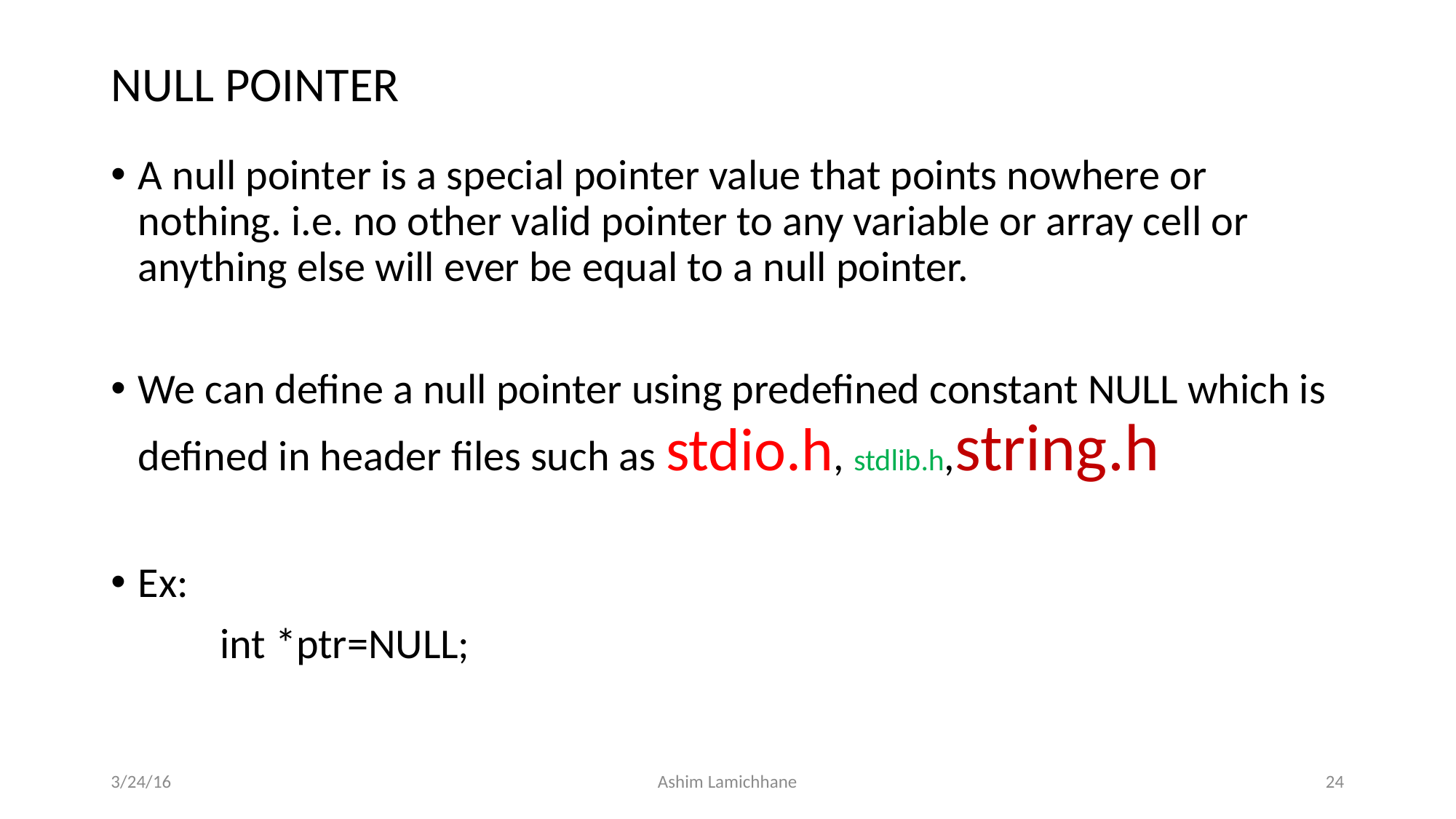

# NULL POINTER
A null pointer is a special pointer value that points nowhere or nothing. i.e. no other valid pointer to any variable or array cell or anything else will ever be equal to a null pointer.

We can define a null pointer using predefined constant NULL which is defined in header files such as stdio.h, stdlib.h,string.h

Ex:
	int *ptr=NULL;
3/24/16
Ashim Lamichhane
24